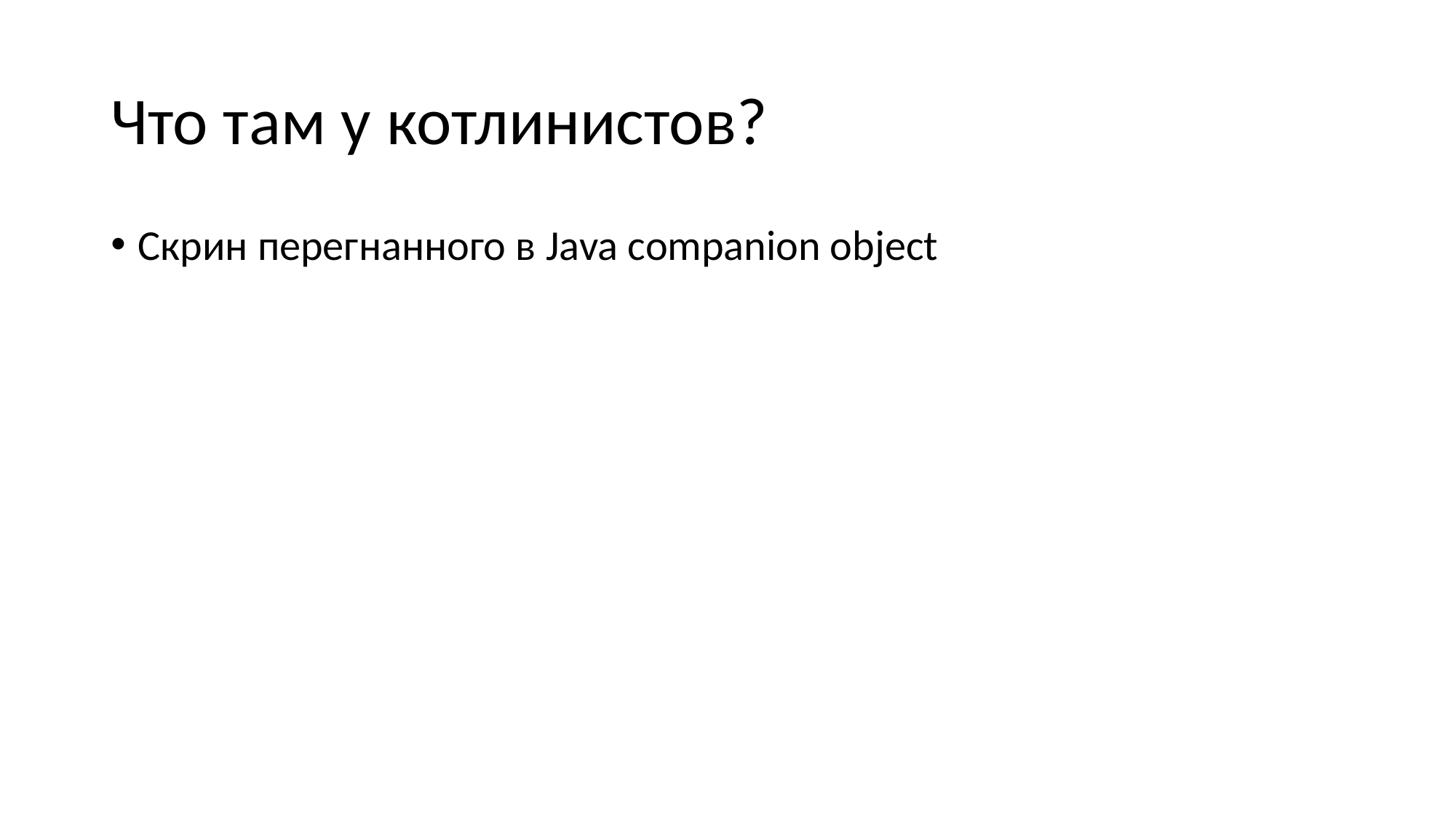

# Что там у котлинистов?
Скрин перегнанного в Java companion object